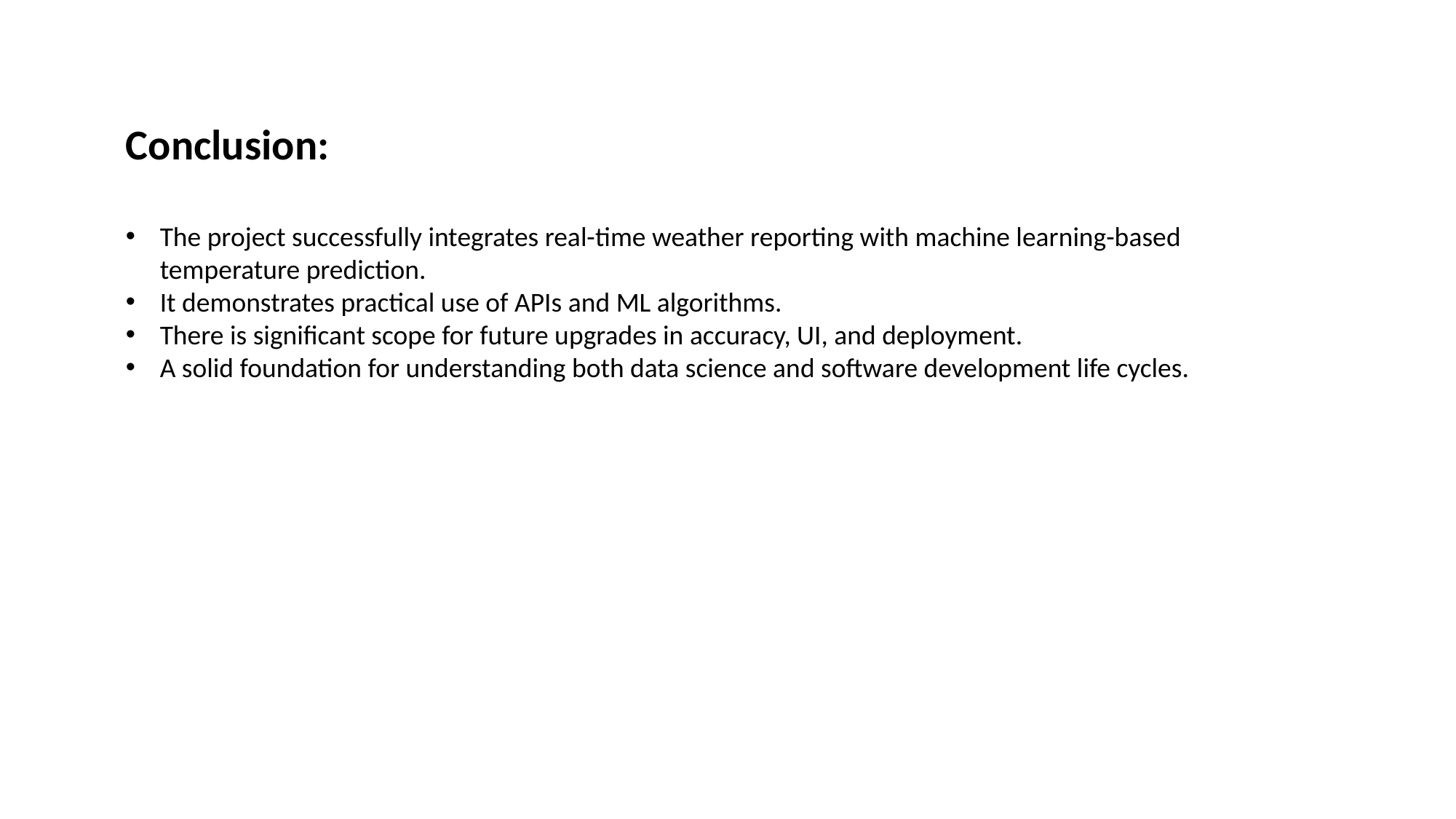

Conclusion:

The project successfully integrates real-time weather reporting with machine learning-based temperature prediction.
It demonstrates practical use of APIs and ML algorithms.
There is significant scope for future upgrades in accuracy, UI, and deployment.
A solid foundation for understanding both data science and software development life cycles.